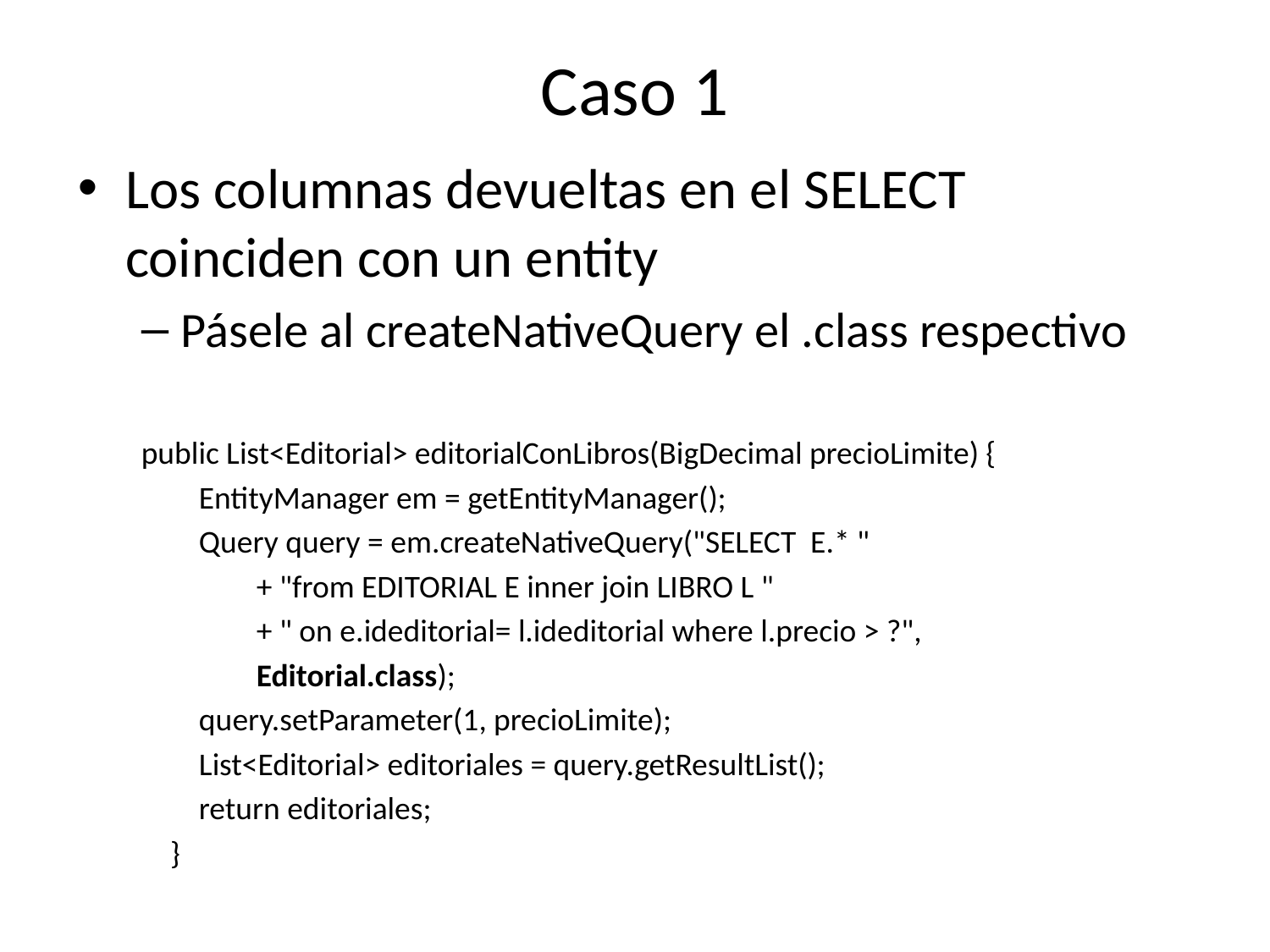

# Caso 1
Los columnas devueltas en el SELECT coinciden con un entity
Pásele al createNativeQuery el .class respectivo

public List<Editorial> editorialConLibros(BigDecimal precioLimite) {
        EntityManager em = getEntityManager();
        Query query = em.createNativeQuery("SELECT  E.* "
                + "from EDITORIAL E inner join LIBRO L "
                + " on e.ideditorial= l.ideditorial where l.precio > ?",
                Editorial.class);
        query.setParameter(1, precioLimite);
        List<Editorial> editoriales = query.getResultList();
        return editoriales;
    }